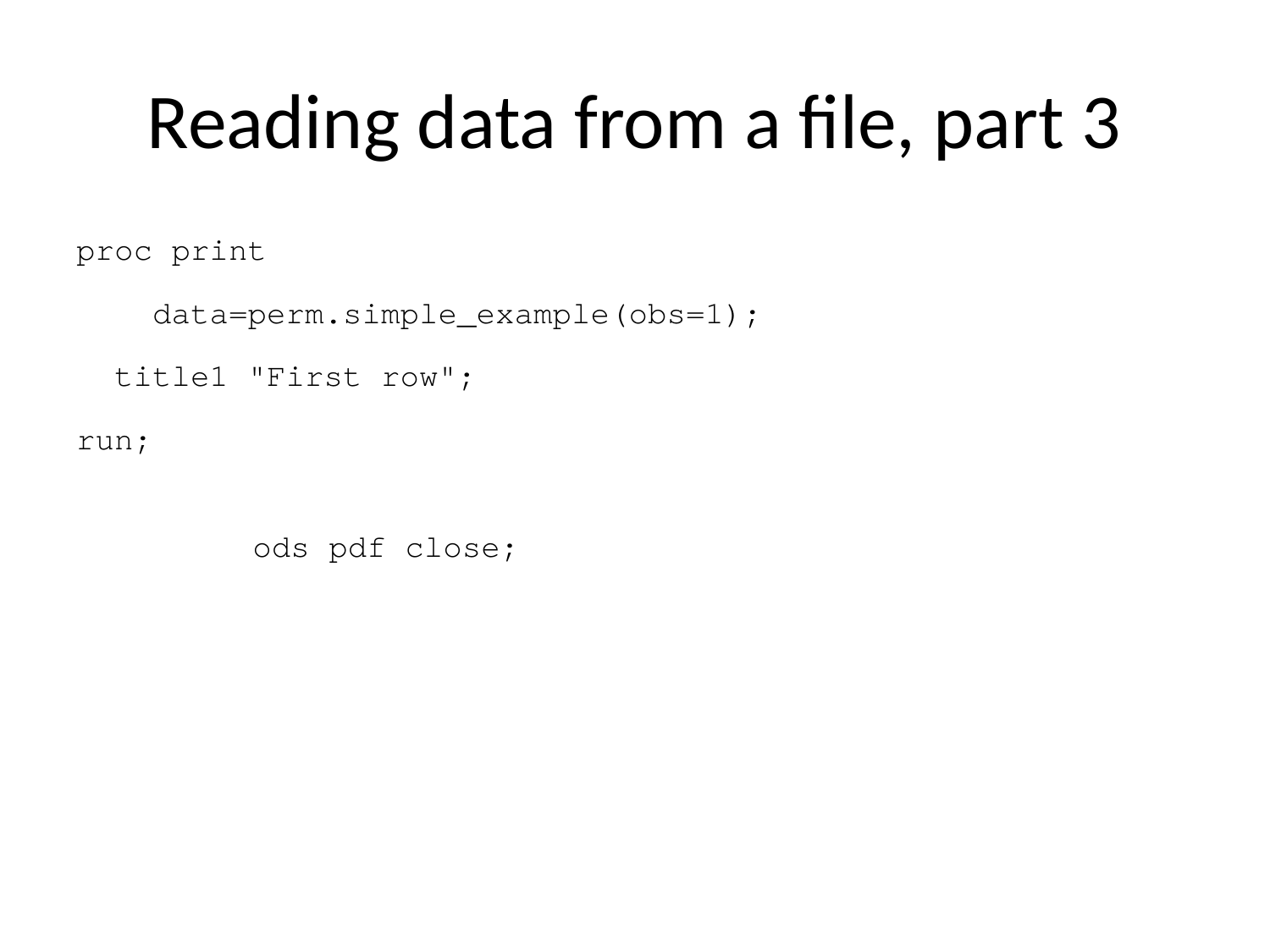

# Reading data from a file, part 3
proc print
    data=perm.simple_example(obs=1);
  title1 "First row";
run;

ods pdf close;